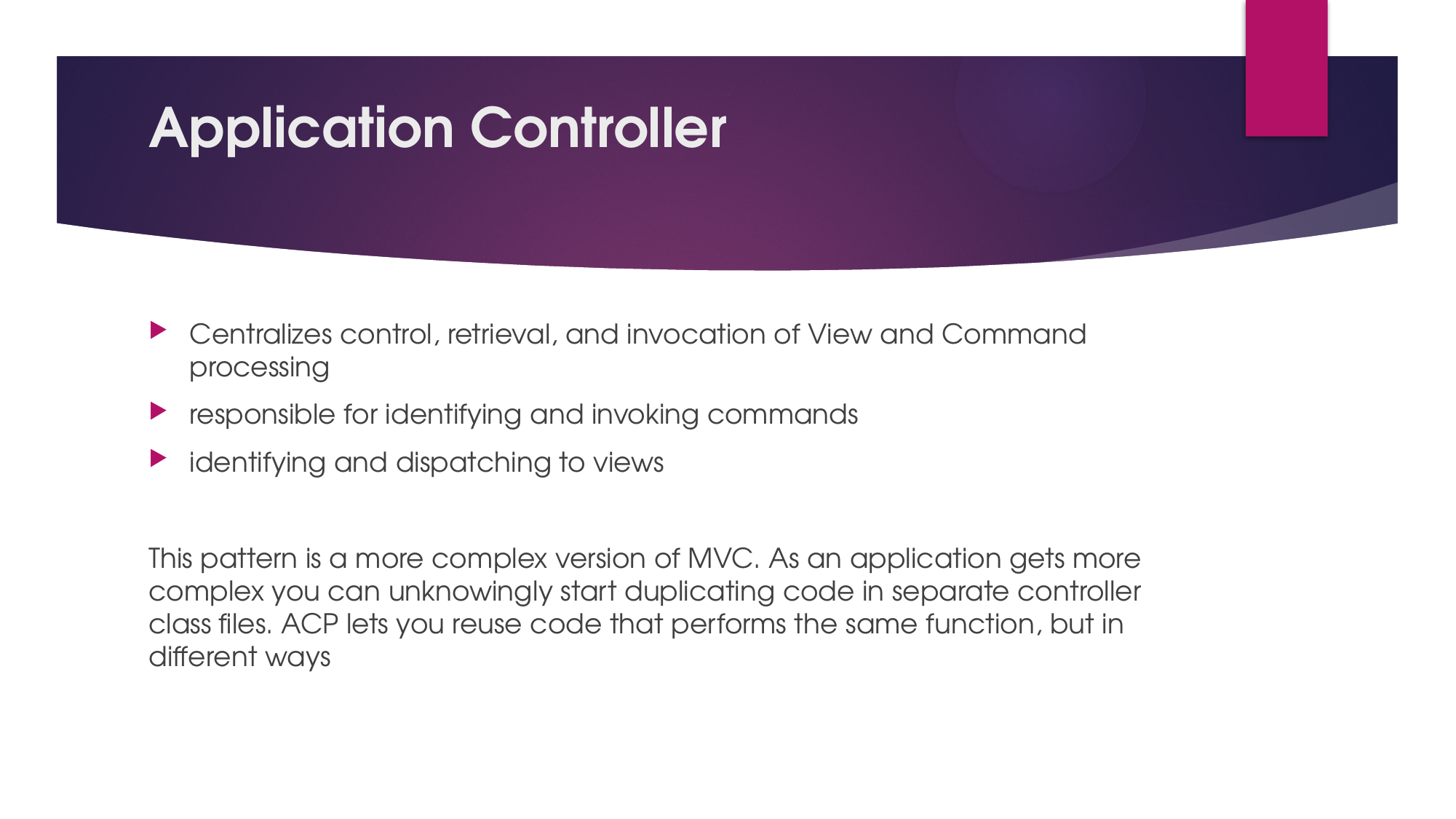

# Application Controller
Centralizes control, retrieval, and invocation of View and Command processing
responsible for identifying and invoking commands
identifying and dispatching to views

This pattern is a more complex version of MVC. As an application gets more complex you can unknowingly start duplicating code in separate controller class files. ACP lets you reuse code that performs the same function, but in different ways